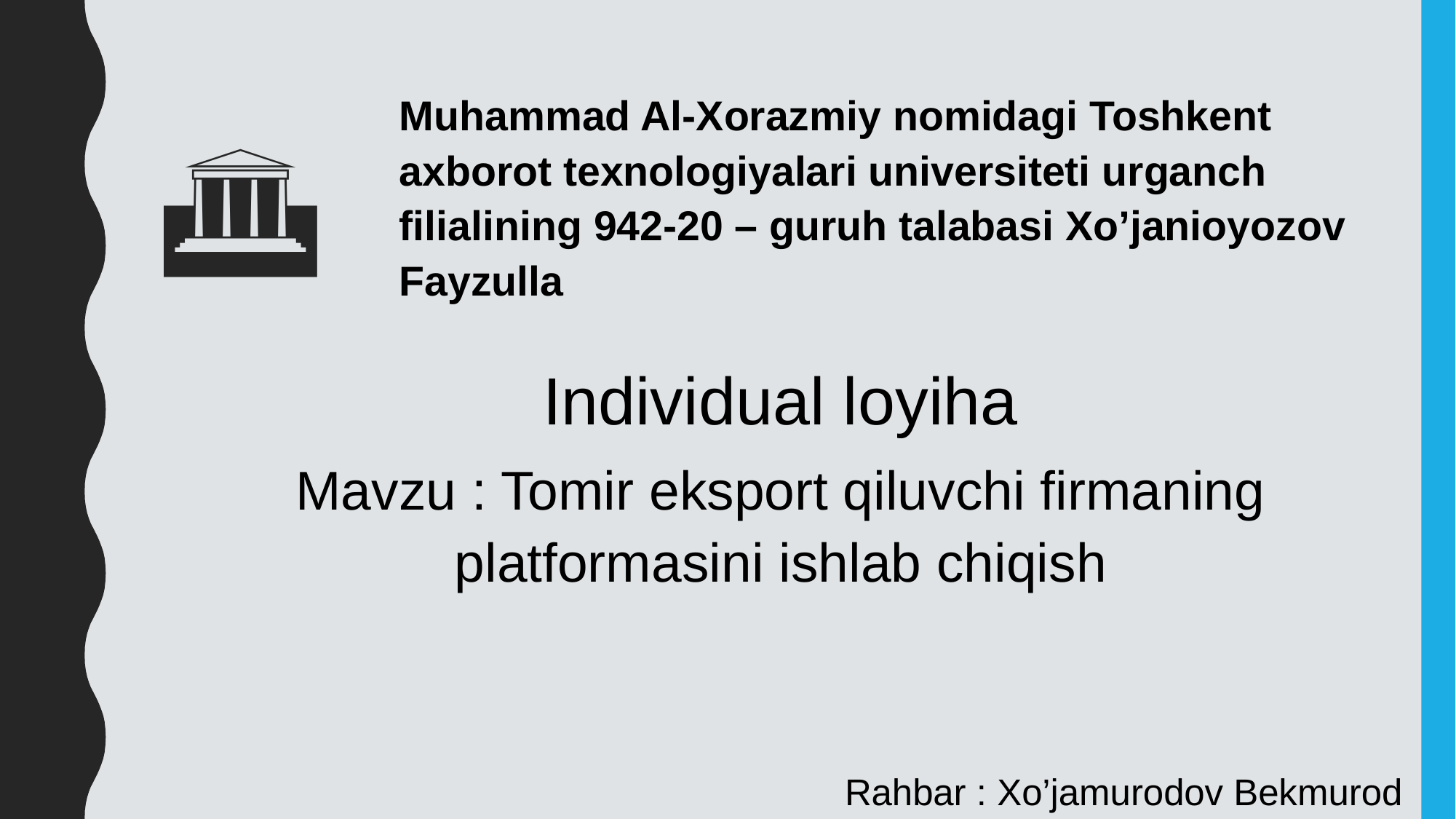

Muhammad Al-Xorazmiy nomidagi Toshkent axborot texnologiyalari universiteti urganch filialining 942-20 – guruh talabasi Xo’janioyozov Fayzulla
# 🏛️
Individual loyiha
Mavzu : Tomir eksport qiluvchi firmaning platformasini ishlab chiqish
Rahbar : Xo’jamurodov Bekmurod